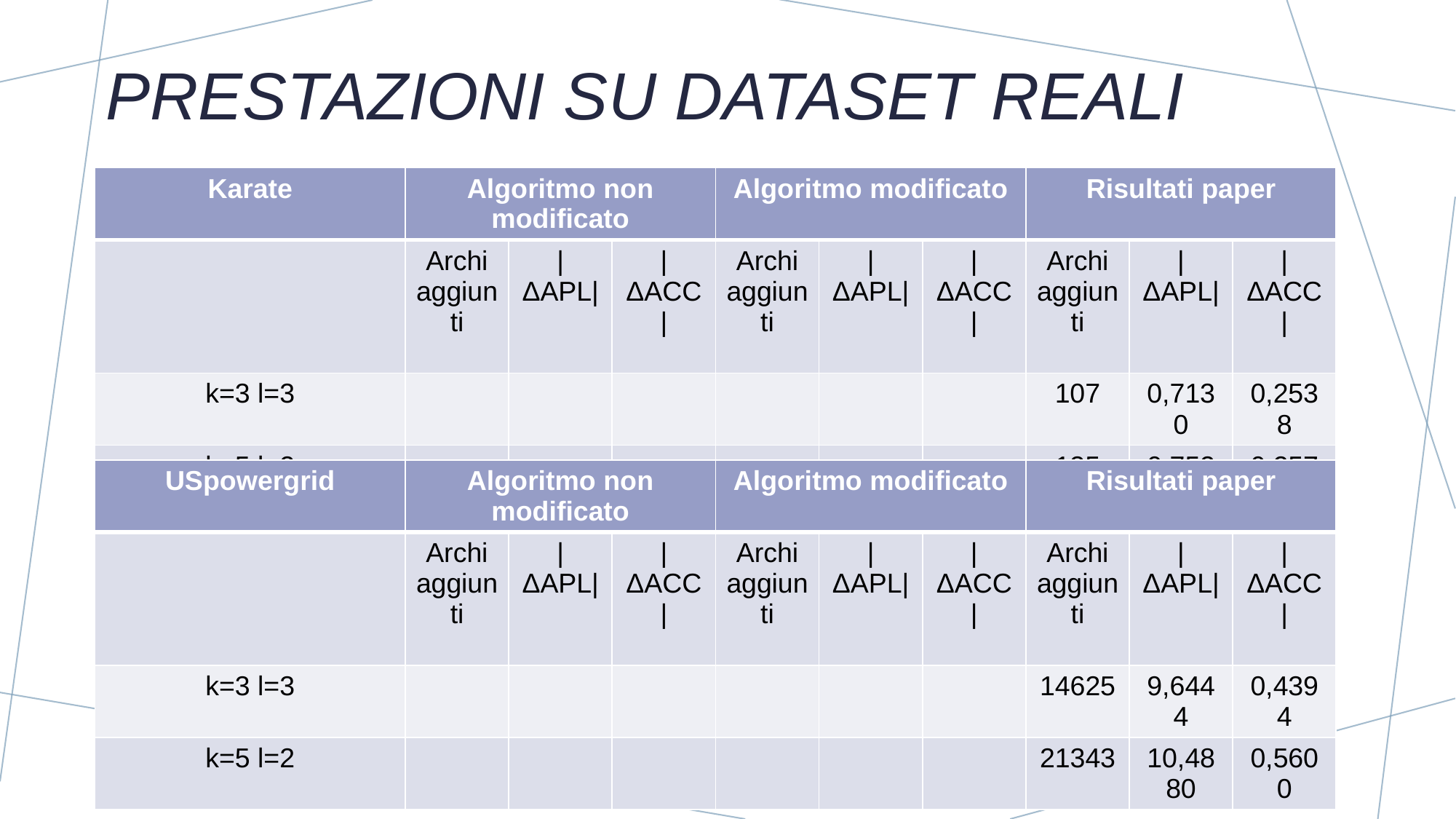

# Prestazioni su dataset reali
| Karate | Algoritmo non modificato |  |  | Algoritmo modificato |  |  | Risultati paper |  |  |
| --- | --- | --- | --- | --- | --- | --- | --- | --- | --- |
|  | Archi aggiunti | |ΔAPL| | |ΔACC| | Archi aggiunti | |ΔAPL| | |ΔACC| | Archi aggiunti | |ΔAPL| | |ΔACC| |
| k=3 l=3 |  |  |  |  |  |  | 107 | 0,7130 | 0,2538 |
| k=5 l=2 |  |  |  |  |  |  | 135 | 0,7522 | 0,2572 |
| USpowergrid | Algoritmo non modificato |  |  | Algoritmo modificato |  |  | Risultati paper |  |  |
| --- | --- | --- | --- | --- | --- | --- | --- | --- | --- |
|  | Archi aggiunti | |ΔAPL| | |ΔACC| | Archi aggiunti | |ΔAPL| | |ΔACC| | Archi aggiunti | |ΔAPL| | |ΔACC| |
| k=3 l=3 |  |  |  |  |  |  | 14625 | 9,6444 | 0,4394 |
| k=5 l=2 |  |  |  |  |  |  | 21343 | 10,4880 | 0,5600 |